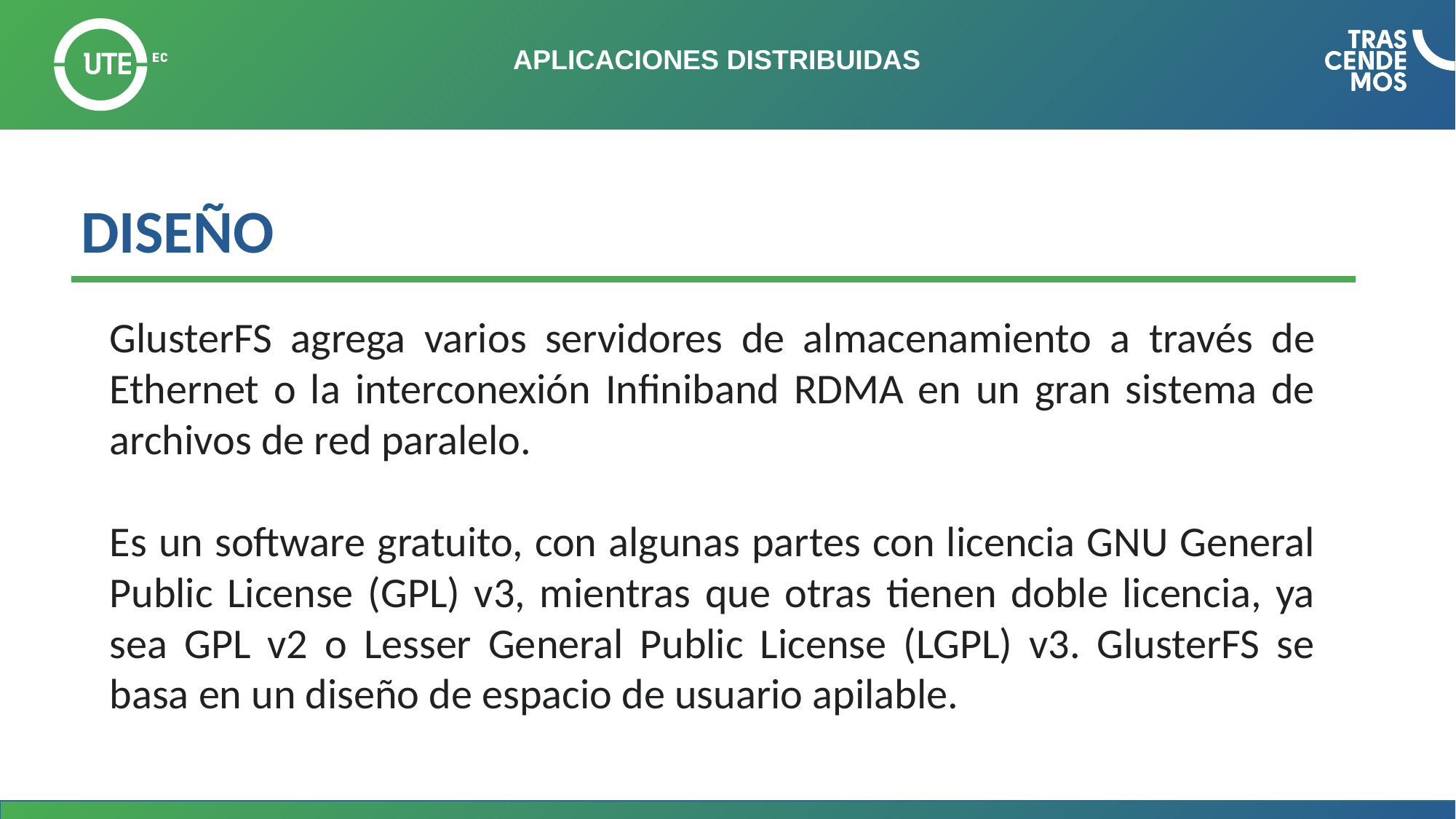

# APLICACIONES DISTRIBUIDAS
DISEÑO
GlusterFS agrega varios servidores de almacenamiento a través de Ethernet o la interconexión Infiniband RDMA en un gran sistema de archivos de red paralelo.

Es un software gratuito, con algunas partes con licencia GNU General Public License (GPL) v3, mientras que otras tienen doble licencia, ya sea GPL v2 o Lesser General Public License (LGPL) v3. GlusterFS se basa en un diseño de espacio de usuario apilable.